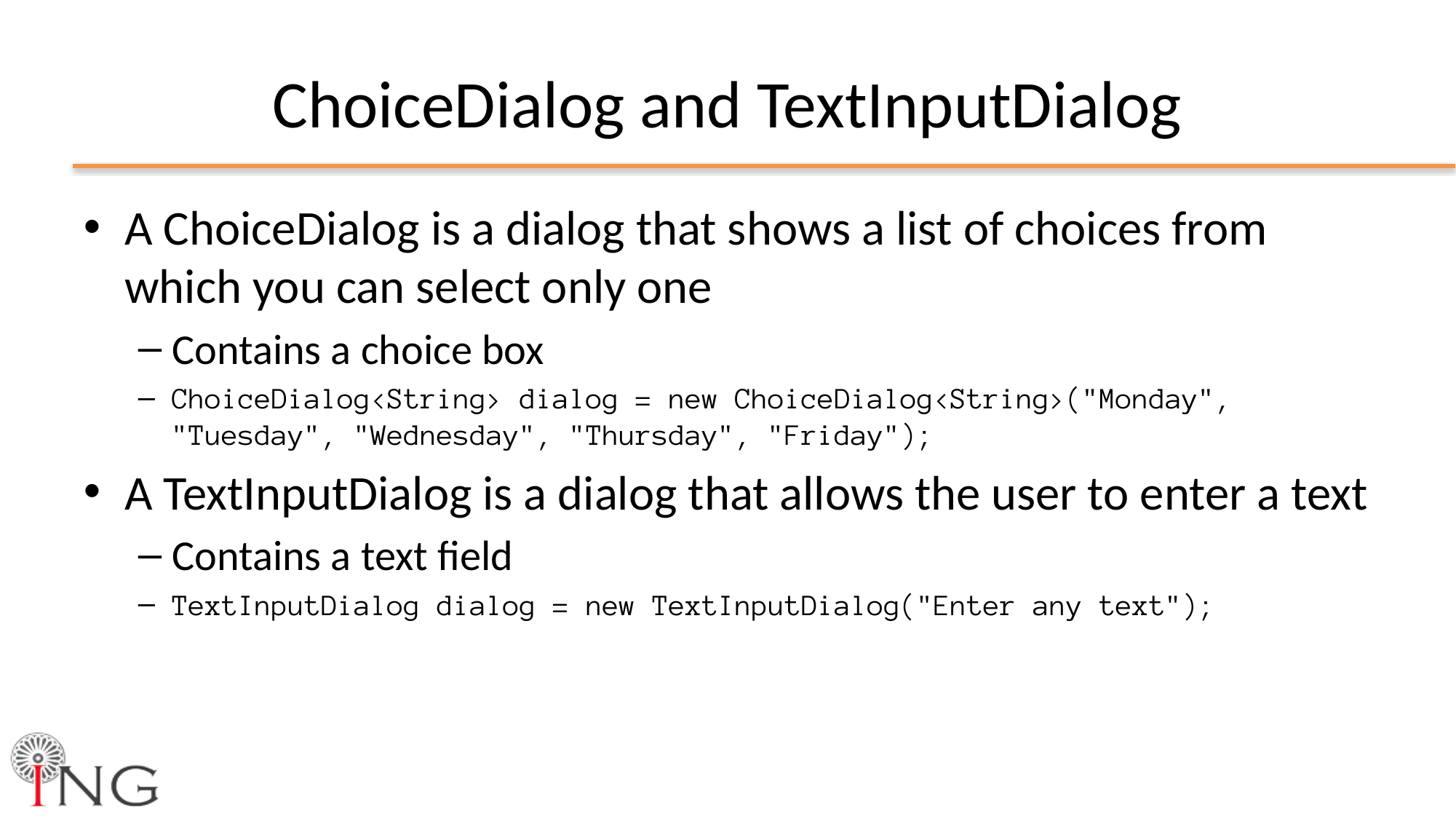

# ChoiceDialog and TextInputDialog
A ChoiceDialog is a dialog that shows a list of choices from which you can select only one
Contains a choice box
ChoiceDialog<String> dialog = new ChoiceDialog<String>("Monday", "Tuesday", "Wednesday", "Thursday", "Friday");
A TextInputDialog is a dialog that allows the user to enter a text
Contains a text field
TextInputDialog dialog = new TextInputDialog("Enter any text");